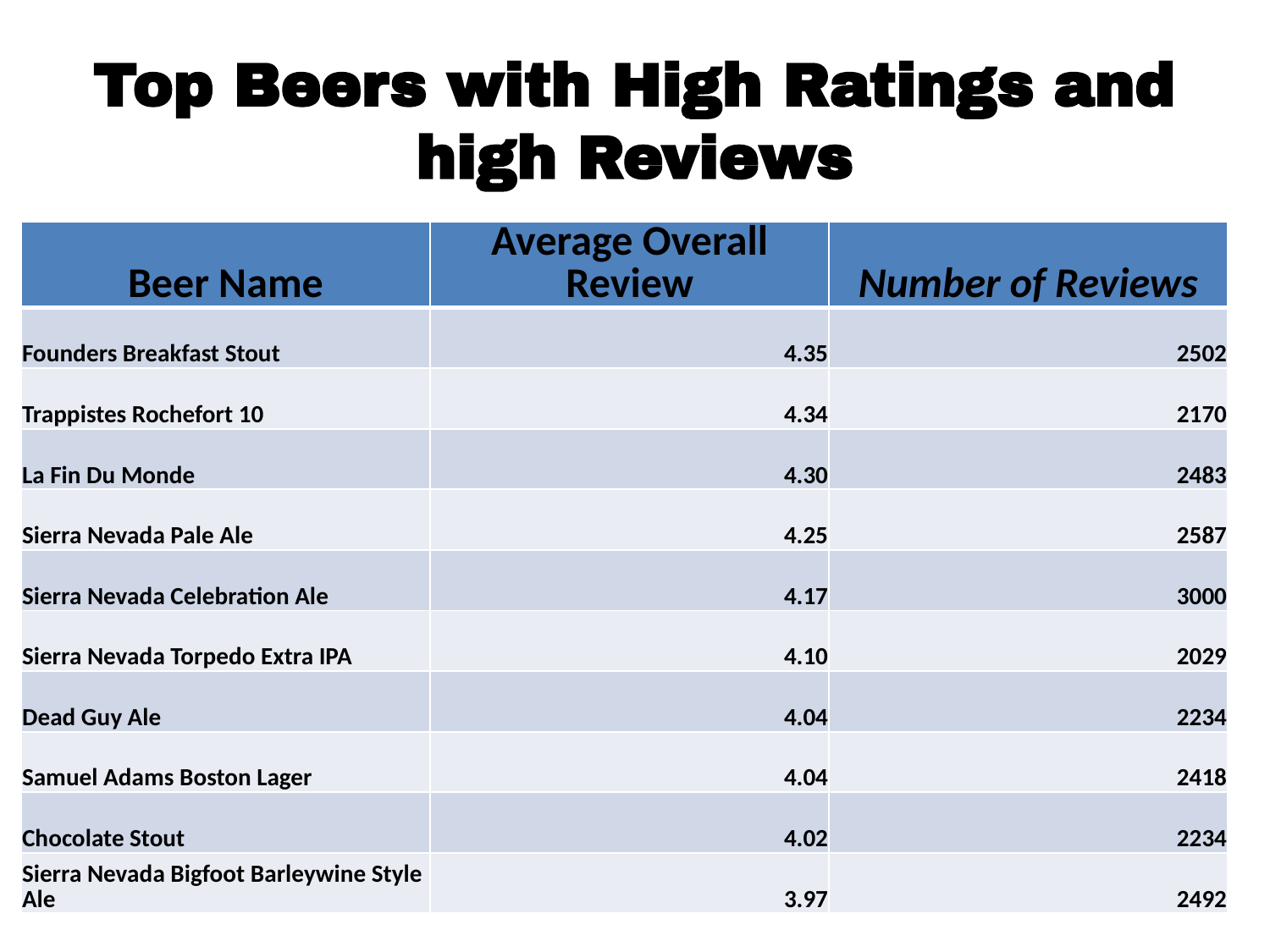

# Top Beers with High Ratings and high Reviews
| Beer Name | Average Overall Review | Number of Reviews |
| --- | --- | --- |
| Founders Breakfast Stout | 4.35 | 2502 |
| Trappistes Rochefort 10 | 4.34 | 2170 |
| La Fin Du Monde | 4.30 | 2483 |
| Sierra Nevada Pale Ale | 4.25 | 2587 |
| Sierra Nevada Celebration Ale | 4.17 | 3000 |
| Sierra Nevada Torpedo Extra IPA | 4.10 | 2029 |
| Dead Guy Ale | 4.04 | 2234 |
| Samuel Adams Boston Lager | 4.04 | 2418 |
| Chocolate Stout | 4.02 | 2234 |
| Sierra Nevada Bigfoot Barleywine Style Ale | 3.97 | 2492 |